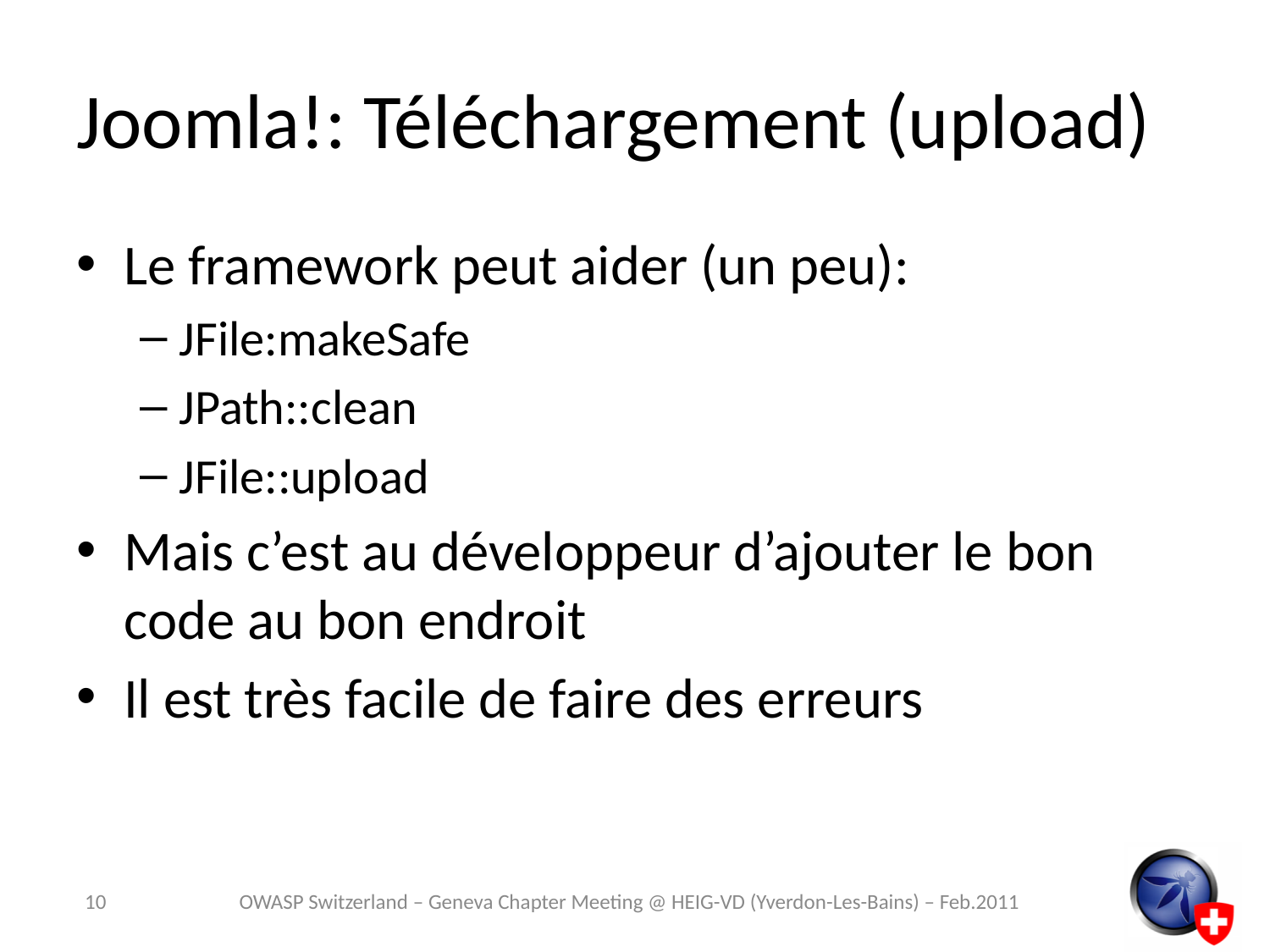

# Joomla!: Téléchargement (upload)
Le framework peut aider (un peu):
JFile:makeSafe
JPath::clean
JFile::upload
Mais c’est au développeur d’ajouter le bon code au bon endroit
Il est très facile de faire des erreurs
10
OWASP Switzerland – Geneva Chapter Meeting @ HEIG-VD (Yverdon-Les-Bains) – Feb.2011